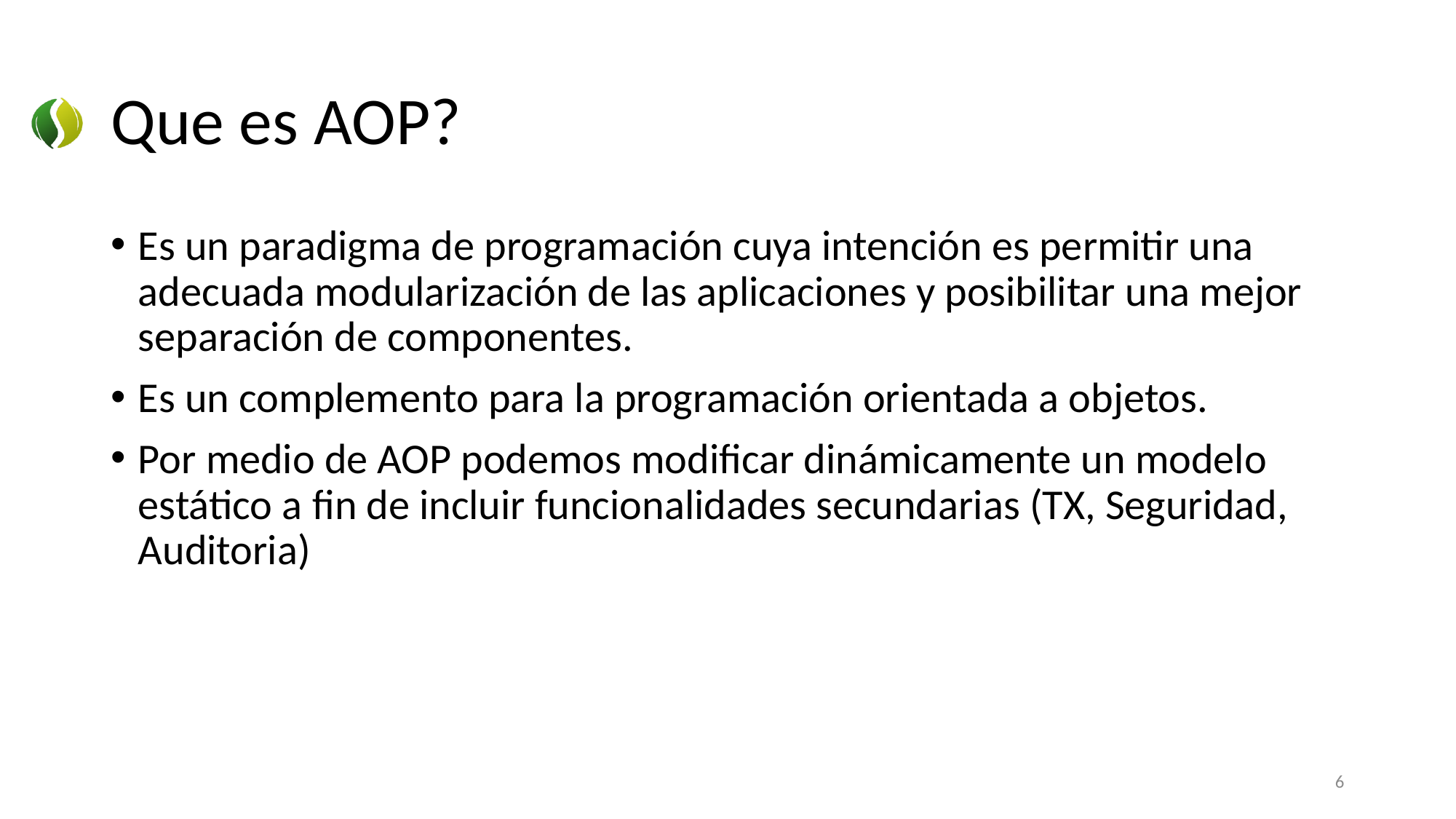

# Que es AOP?
Es un paradigma de programación cuya intención es permitir una adecuada modularización de las aplicaciones y posibilitar una mejor separación de componentes.
Es un complemento para la programación orientada a objetos.
Por medio de AOP podemos modificar dinámicamente un modelo estático a fin de incluir funcionalidades secundarias (TX, Seguridad, Auditoria)
6